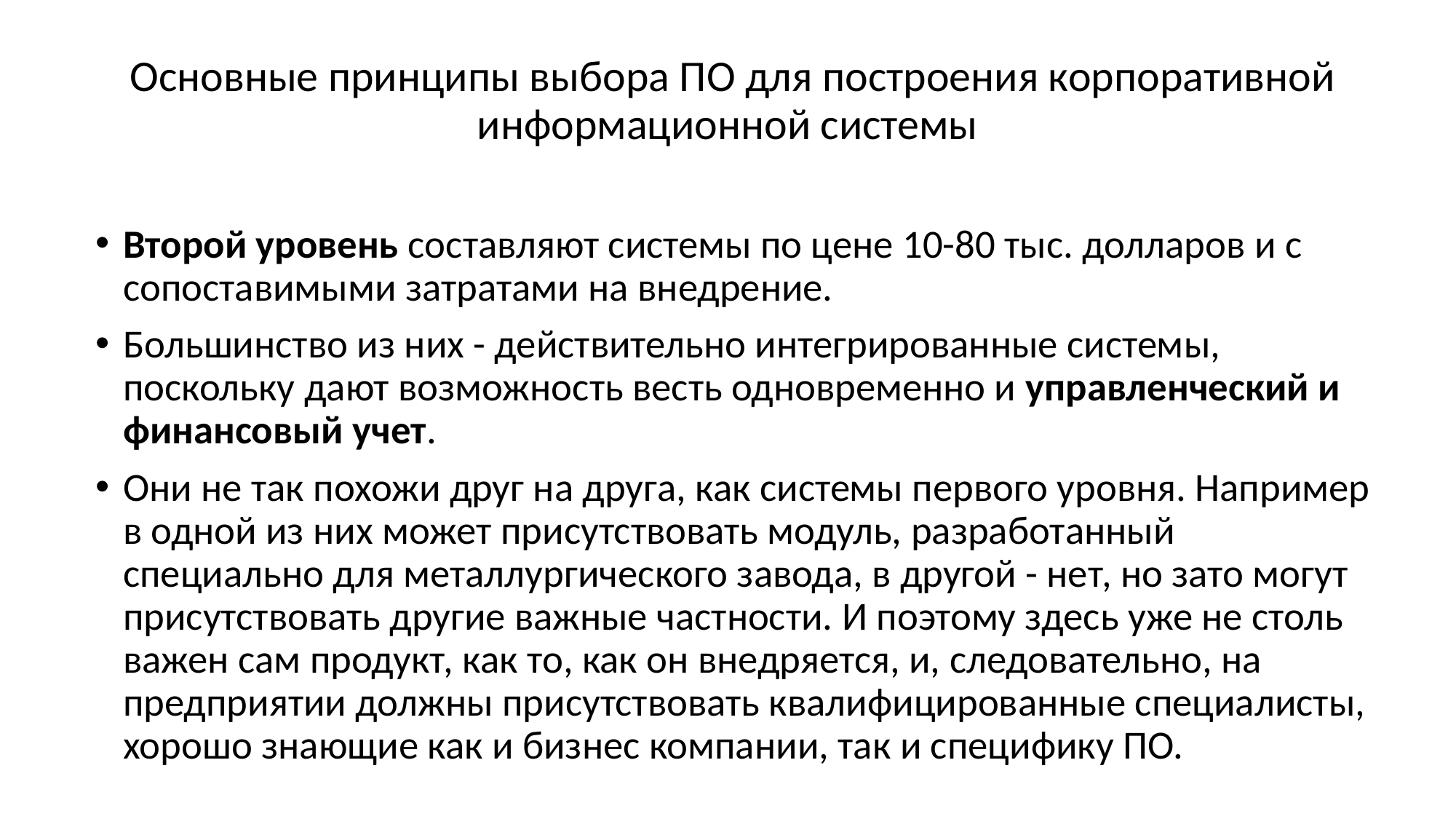

# Основные принципы выбора ПО для построения корпоративной информационной системы
Второй уровень составляют системы по цене 10-80 тыс. долларов и с сопоставимыми затратами на внедрение.
Большинство из них - действительно интегрированные системы, поскольку дают возможность весть одновременно и управленческий и финансовый учет.
Они не так похожи друг на друга, как системы первого уровня. Например в одной из них может присутствовать модуль, разработанный специально для металлургического завода, в другой - нет, но зато могут присутствовать другие важные частности. И поэтому здесь уже не столь важен сам продукт, как то, как он внедряется, и, следовательно, на предприятии должны присутствовать квалифицированные специалисты, хорошо знающие как и бизнес компании, так и специфику ПО.